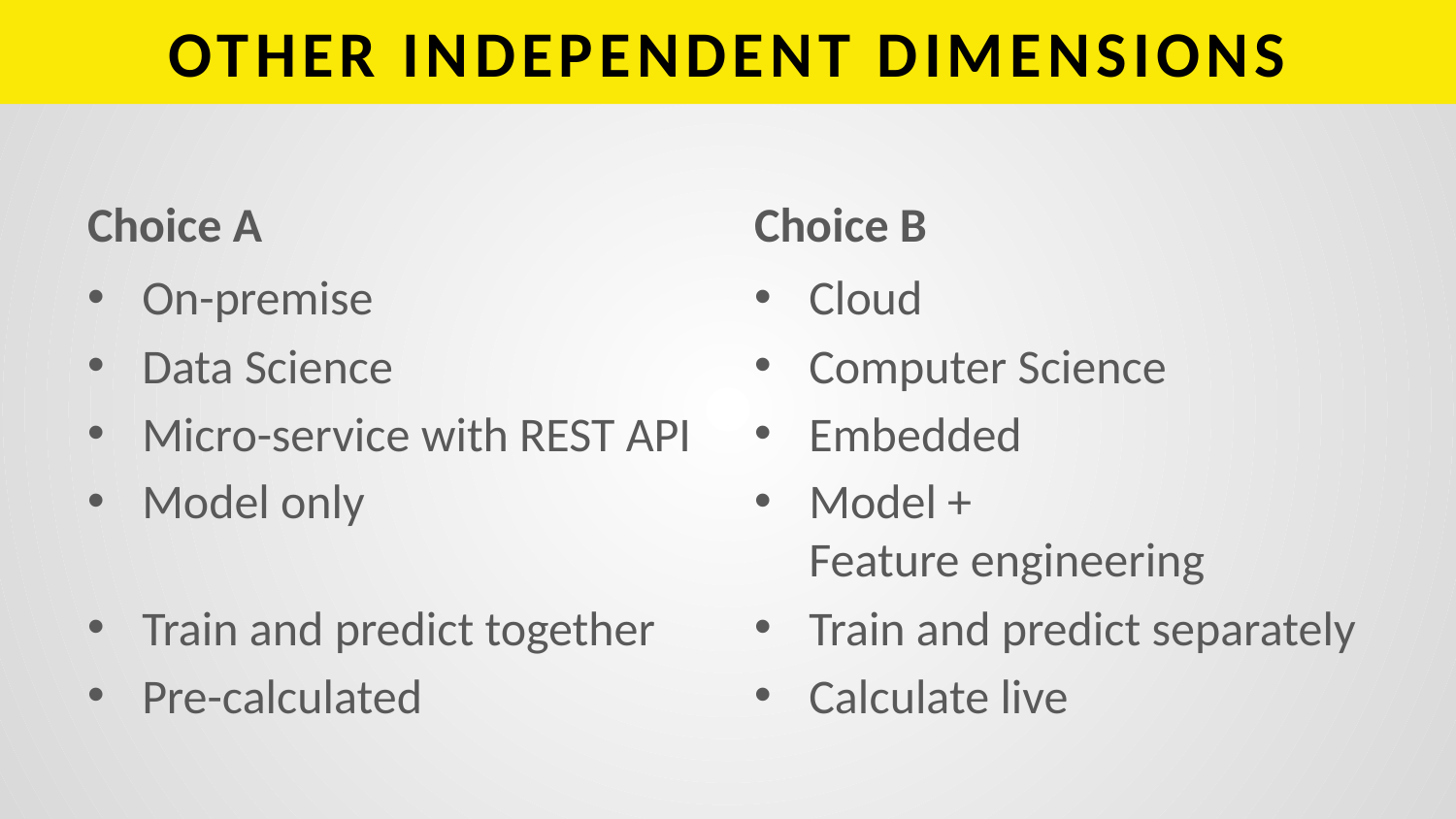

# OTHER INDEPENDENT DIMENSIONS
Choice A
Choice B
On-premise
Data Science
Micro-service with REST API
Model only
Train and predict together
Pre-calculated

Cloud
Computer Science
Embedded
Model +
Feature engineering
Train and predict separately
Calculate live